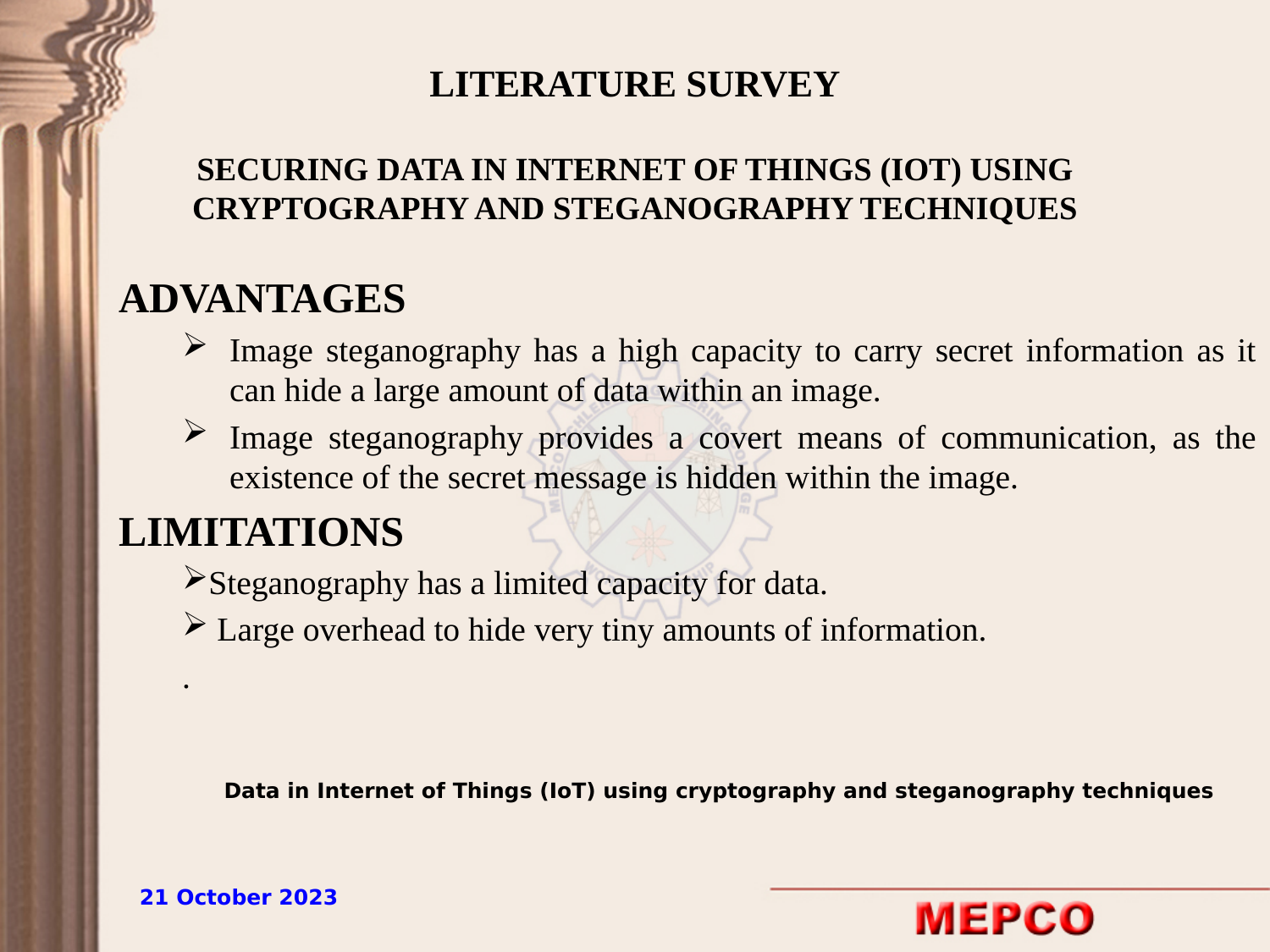

# LITERATURE SURVEY SECURING DATA IN INTERNET OF THINGS (IOT) USING CRYPTOGRAPHY AND STEGANOGRAPHY TECHNIQUES
ADVANTAGES
Image steganography has a high capacity to carry secret information as it can hide a large amount of data within an image.
Image steganography provides a covert means of communication, as the existence of the secret message is hidden within the image.
LIMITATIONS
Steganography has a limited capacity for data.
 Large overhead to hide very tiny amounts of information.
.

Data in Internet of Things (IoT) using cryptography and steganography techniques